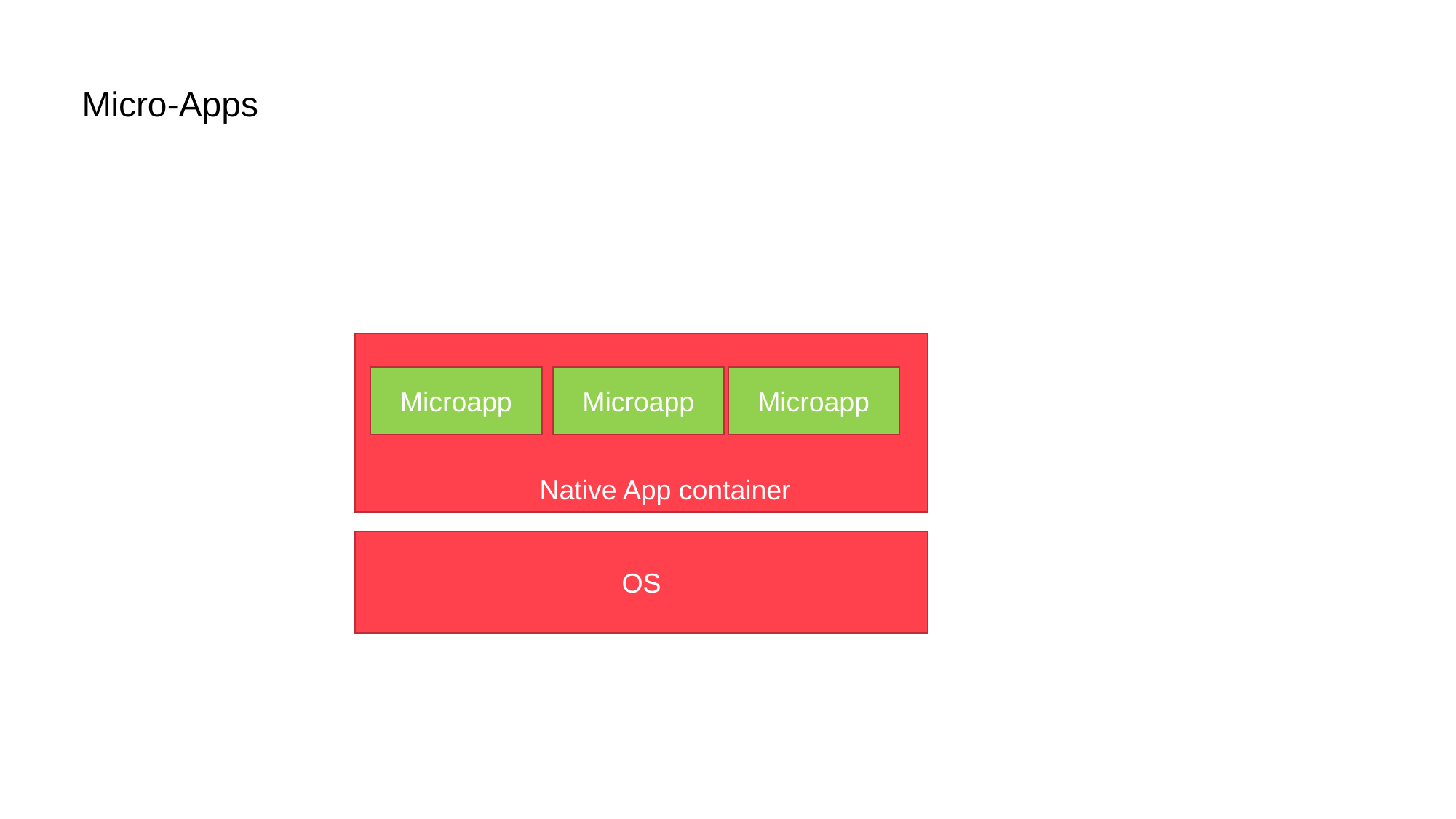

# Micro-Apps

Microapp
Microapp
Microapp
Native App container
OS